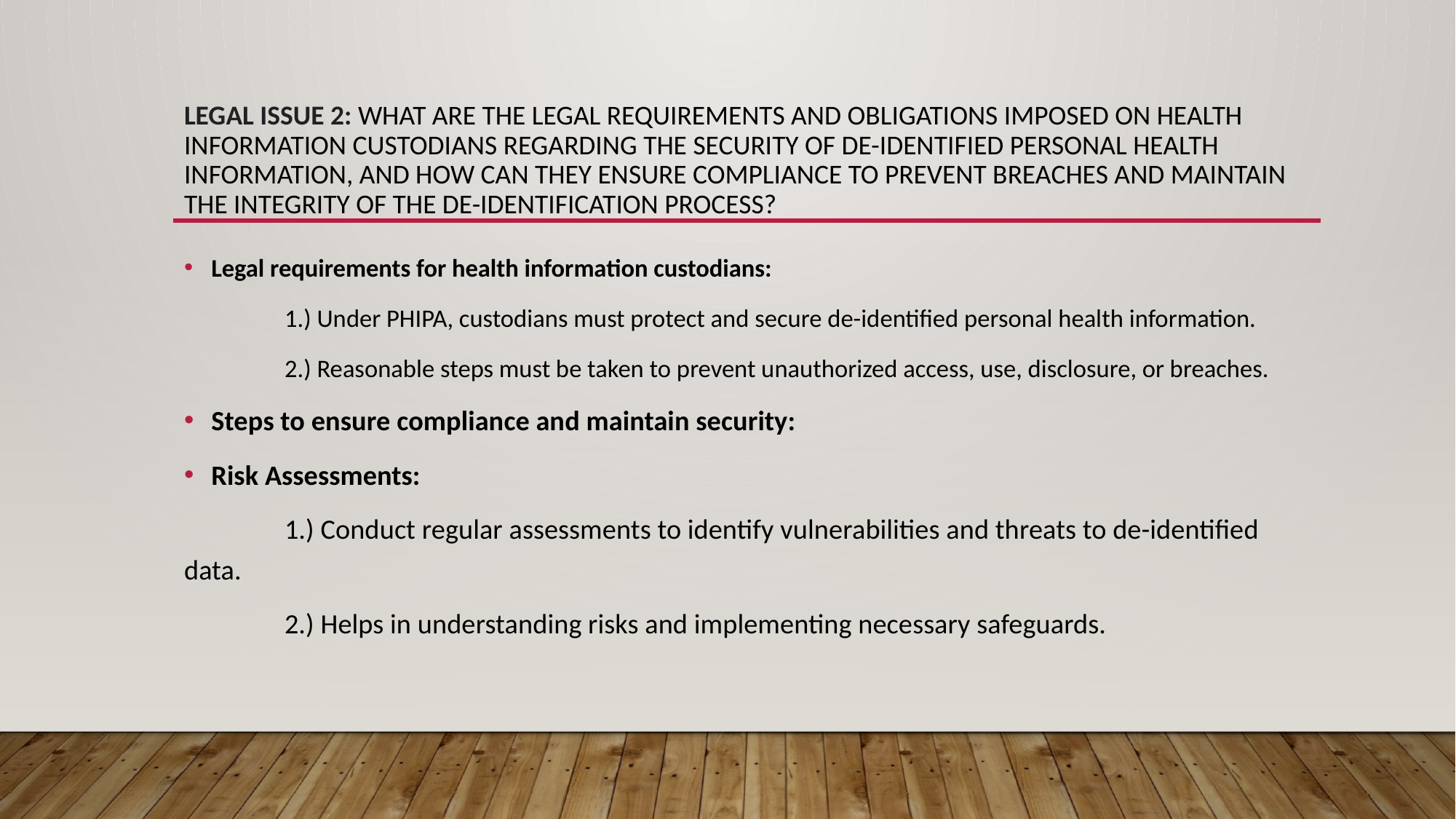

# Legal Issue 2: What are the legal requirements and obligations imposed on health information custodians regarding the security of de-identified personal health information, and how can they ensure compliance to prevent breaches and maintain the integrity of the de-identification process?
Legal requirements for health information custodians:
	1.) Under PHIPA, custodians must protect and secure de-identified personal health information.
	2.) Reasonable steps must be taken to prevent unauthorized access, use, disclosure, or breaches.
Steps to ensure compliance and maintain security:
Risk Assessments:
	1.) Conduct regular assessments to identify vulnerabilities and threats to de-identified 	data.
	2.) Helps in understanding risks and implementing necessary safeguards.